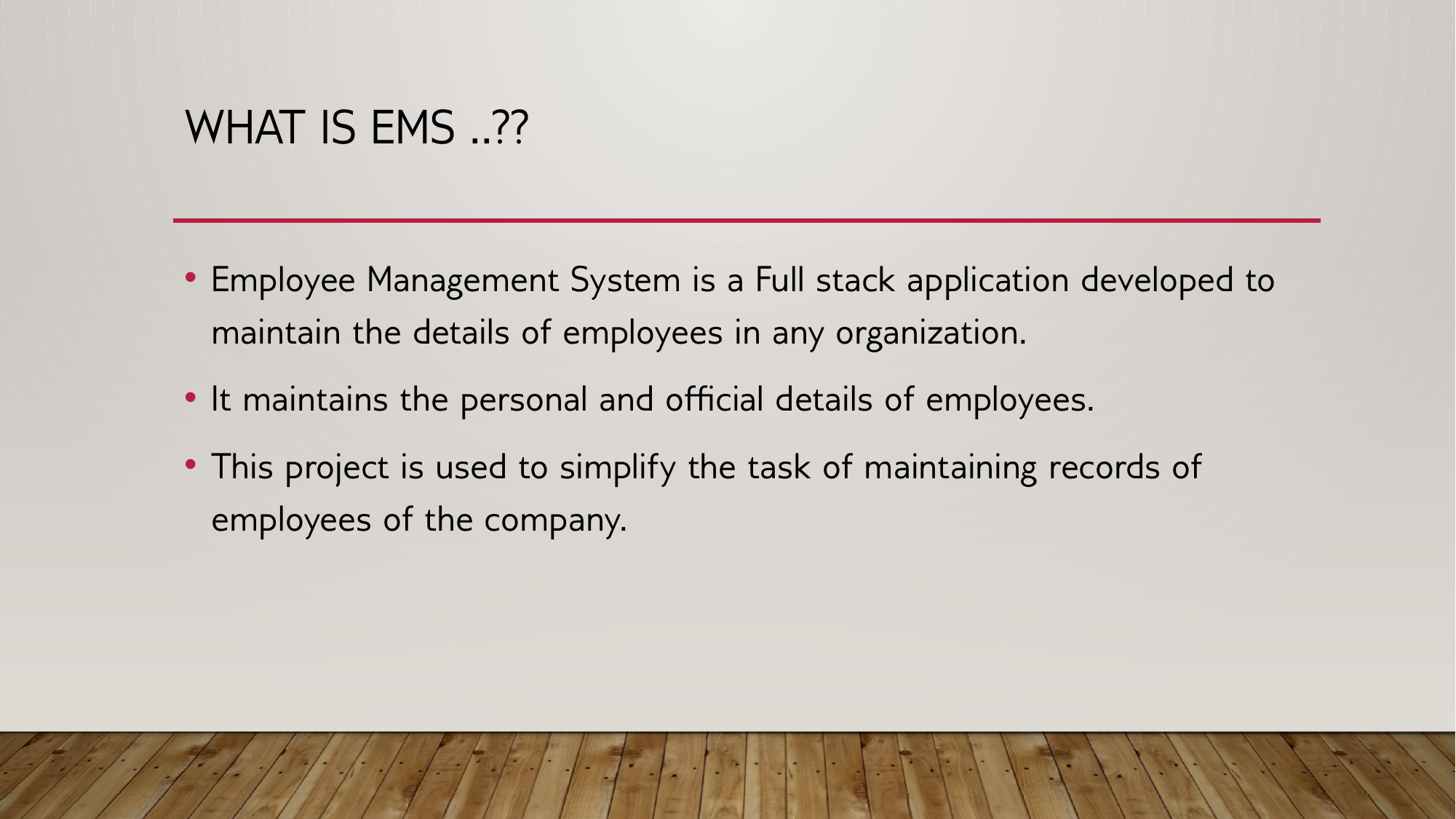

# What is EMS ..??
Employee Management System is a Full stack application developed to maintain the details of employees in any organization.
It maintains the personal and official details of employees.
This project is used to simplify the task of maintaining records of employees of the company.